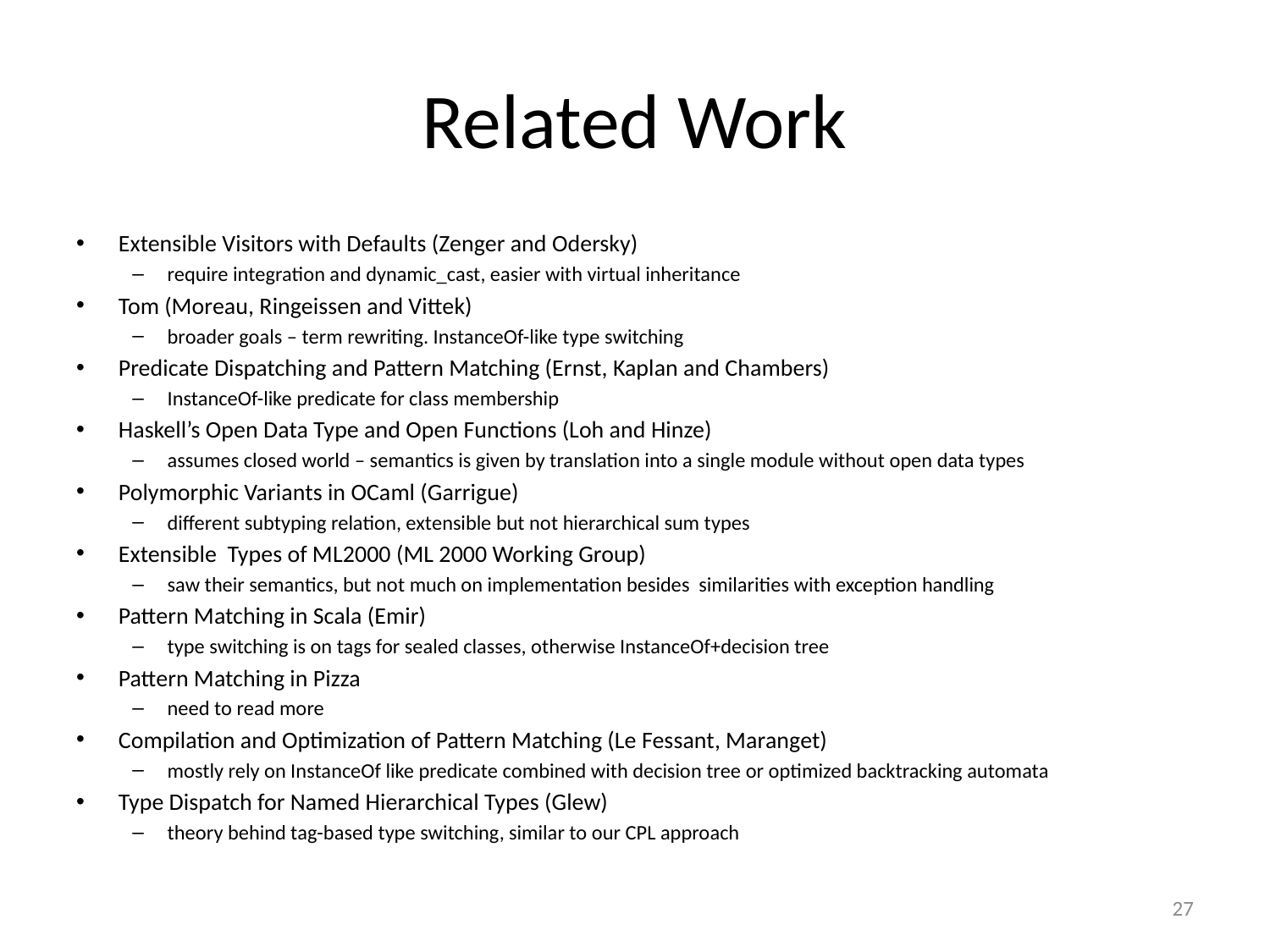

# Related Work
Extensible Visitors with Defaults (Zenger and Odersky)
require integration and dynamic_cast, easier with virtual inheritance
Tom (Moreau, Ringeissen and Vittek)
broader goals – term rewriting. InstanceOf-like type switching
Predicate Dispatching and Pattern Matching (Ernst, Kaplan and Chambers)
InstanceOf-like predicate for class membership
Haskell’s Open Data Type and Open Functions (Loh and Hinze)
assumes closed world – semantics is given by translation into a single module without open data types
Polymorphic Variants in OCaml (Garrigue)
different subtyping relation, extensible but not hierarchical sum types
Extensible  Types of ML2000 (ML 2000 Working Group)
saw their semantics, but not much on implementation besides  similarities with exception handling
Pattern Matching in Scala (Emir)
type switching is on tags for sealed classes, otherwise InstanceOf+decision tree
Pattern Matching in Pizza
need to read more
Compilation and Optimization of Pattern Matching (Le Fessant, Maranget)
mostly rely on InstanceOf like predicate combined with decision tree or optimized backtracking automata
Type Dispatch for Named Hierarchical Types (Glew)
theory behind tag-based type switching, similar to our CPL approach

27